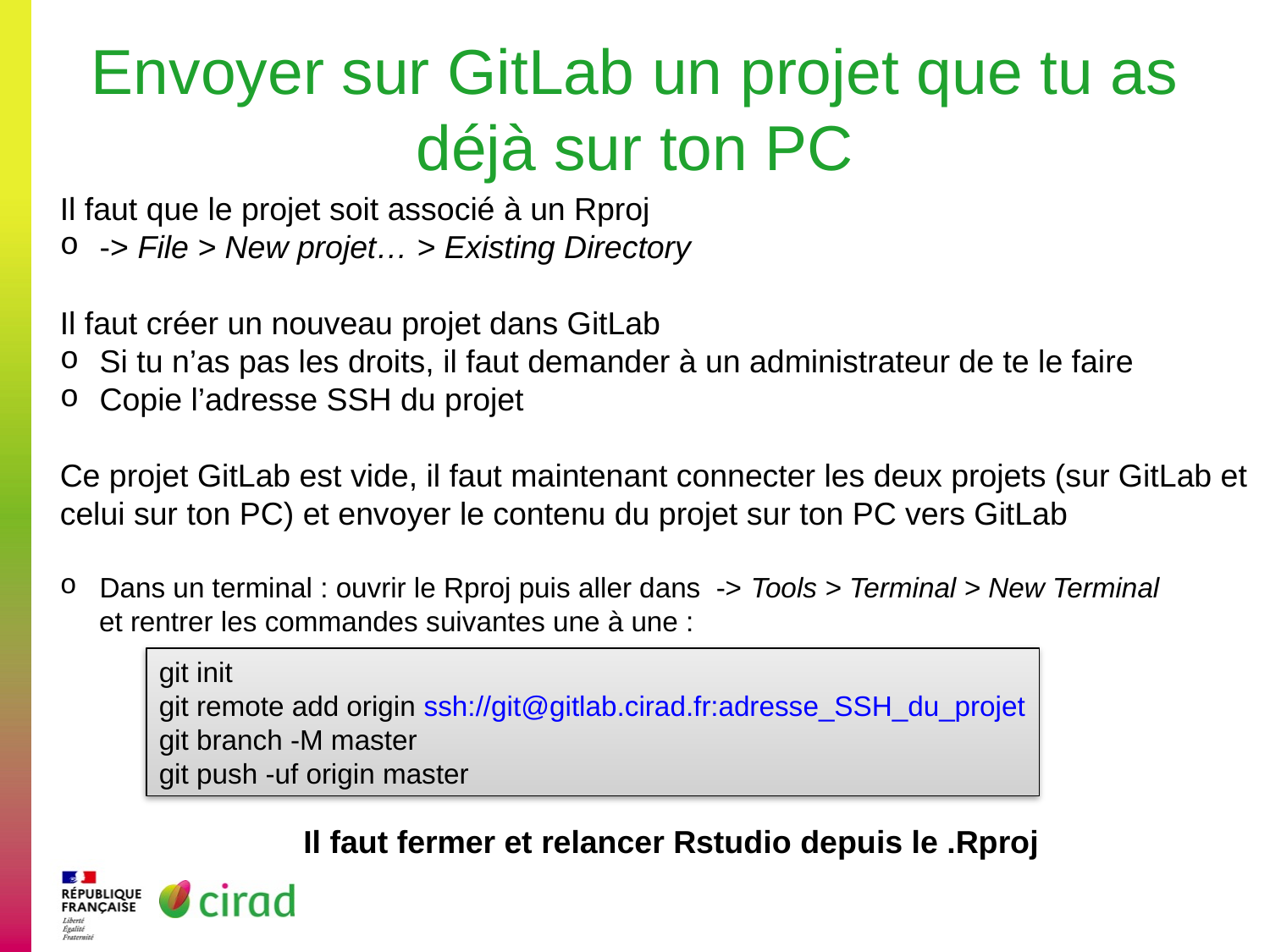

# Envoyer sur GitLab un projet que tu as déjà sur ton PC
Il faut que le projet soit associé à un Rproj
-> File > New projet… > Existing Directory

Il faut créer un nouveau projet dans GitLab
Si tu n’as pas les droits, il faut demander à un administrateur de te le faire
Copie l’adresse SSH du projet

Ce projet GitLab est vide, il faut maintenant connecter les deux projets (sur GitLab et celui sur ton PC) et envoyer le contenu du projet sur ton PC vers GitLab

Dans un terminal : ouvrir le Rproj puis aller dans  -> Tools > Terminal > New Terminal
     et rentrer les commandes suivantes une à une :

git init
git remote add origin ssh://git@gitlab.cirad.fr:adresse_SSH_du_projet
git branch -M master
git push -uf origin master
Il faut fermer et relancer Rstudio depuis le .Rproj